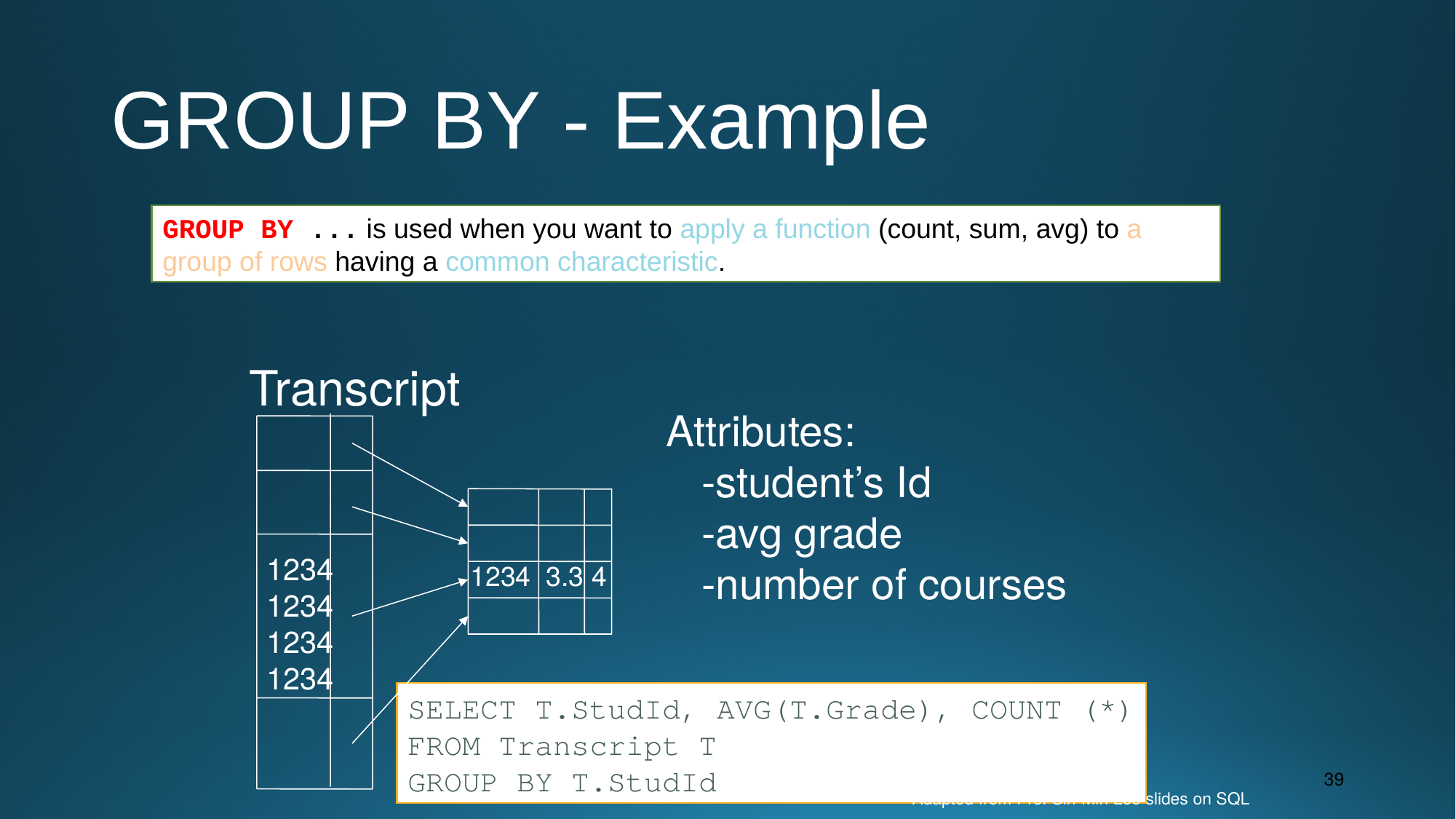

# GROUP BY - Example
GROUP BY ... is used when you want to apply a function (count, sum, avg) to a group of rows having a common characteristic.
Transcript

1234
1234
1234
1234
1234  3.3 4

Attributes:
   -student’s Id
   -avg grade
   -number of courses
SELECT T.StudId, AVG(T.Grade), COUNT (*)
FROM Transcript T
GROUP BY T.StudId
39
Adapted from Prof Sin-Min Lee slides on SQL